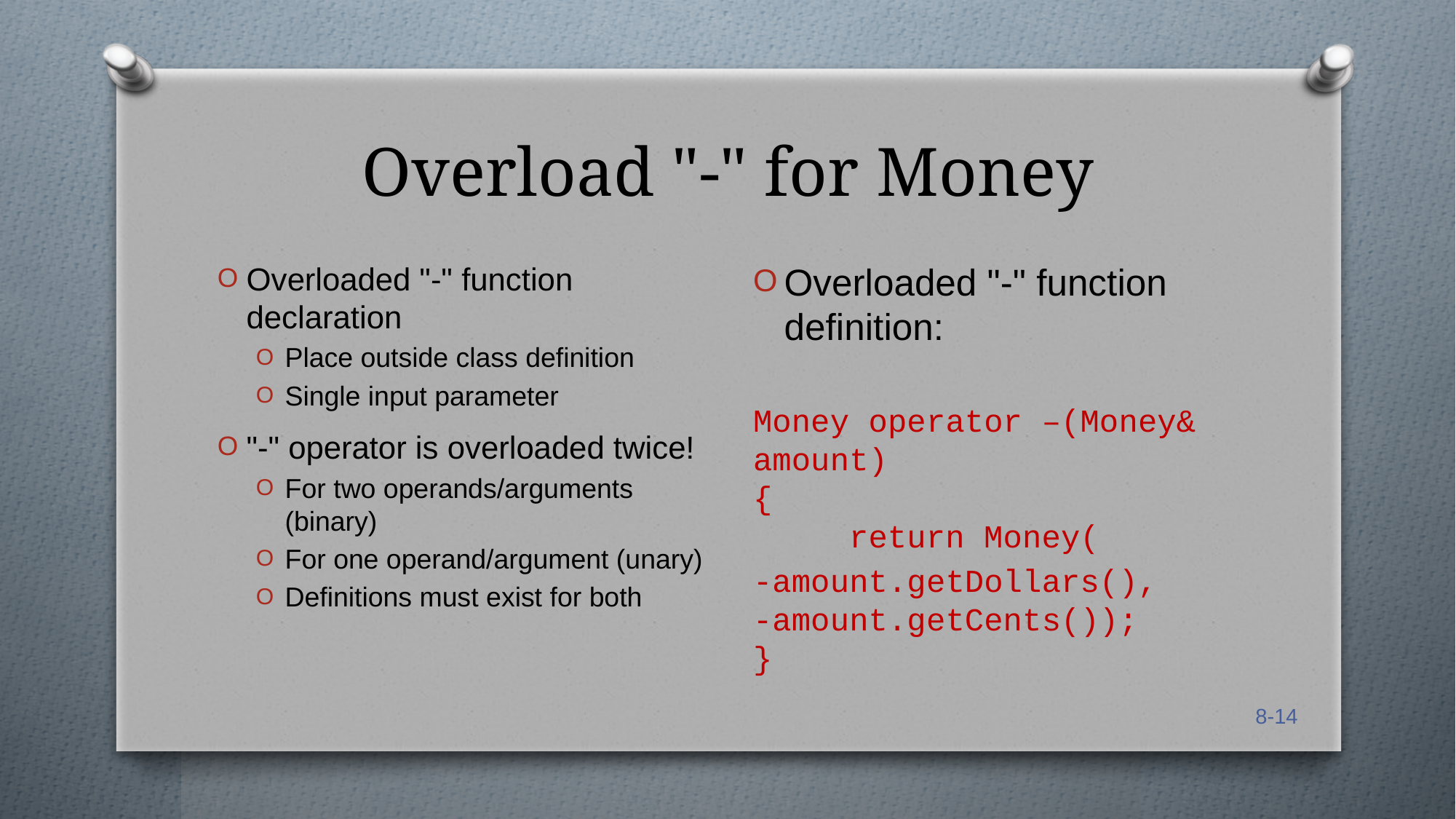

# Overload "-" for Money
Overloaded "-" function definition:
Money operator –(Money& amount)
{
	return Money(
-amount.getDollars(),
-amount.getCents());
}

Overloaded "-" function declaration
Place outside class definition
Single input parameter
"-" operator is overloaded twice!
For two operands/arguments (binary)
For one operand/argument (unary)
Definitions must exist for both
8-14